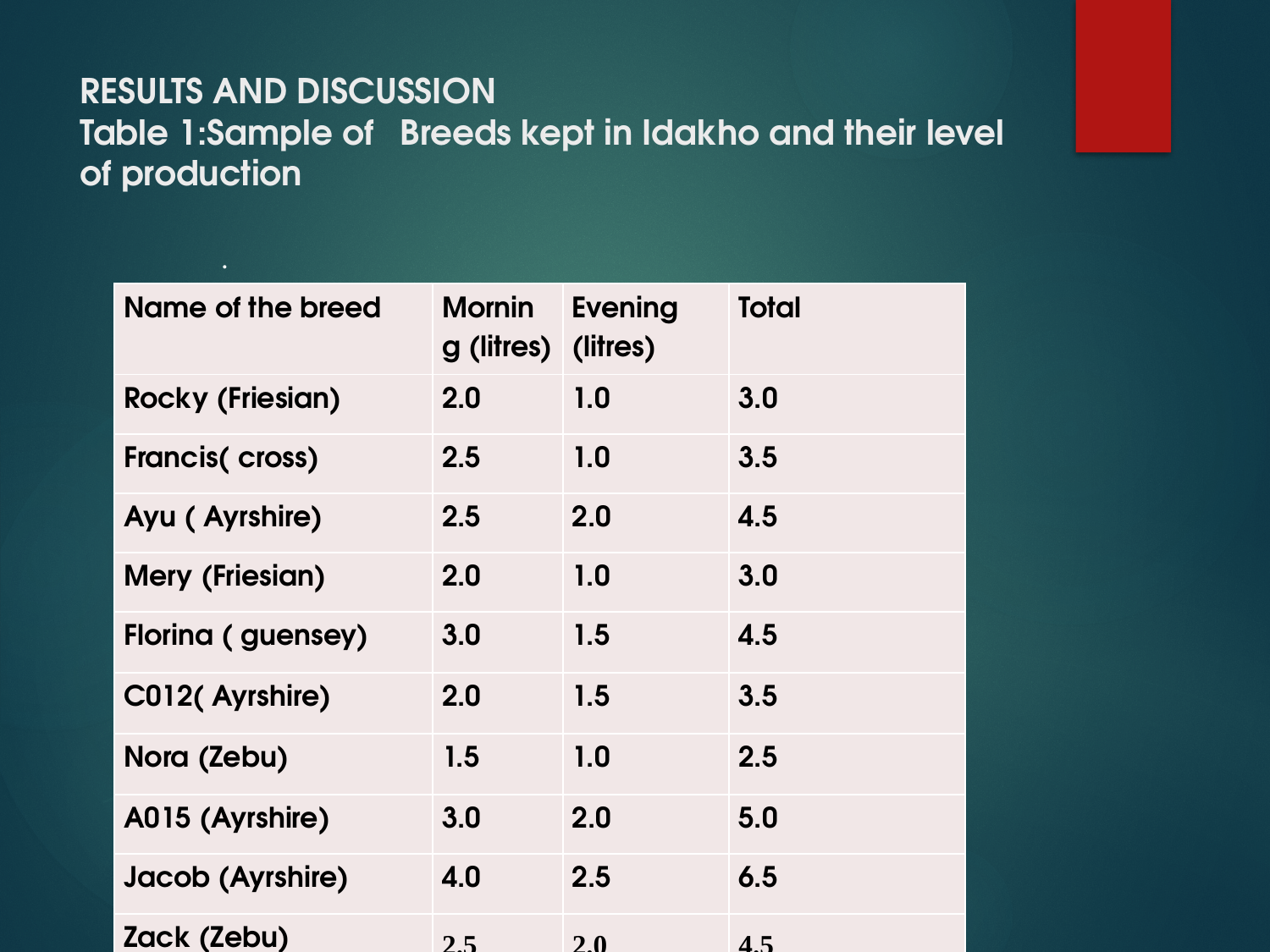

# RESULTS AND DISCUSSION Table 1:Sample of 	Breeds kept in Idakho and their level of production
.
| Name of the breed | Morning (litres) | Evening (litres) | Total |
| --- | --- | --- | --- |
| Rocky (Friesian) | 2.0 | 1.0 | 3.0 |
| Francis( cross) | 2.5 | 1.0 | 3.5 |
| Ayu ( Ayrshire) | 2.5 | 2.0 | 4.5 |
| Mery (Friesian) | 2.0 | 1.0 | 3.0 |
| Florina ( guensey) | 3.0 | 1.5 | 4.5 |
| C012( Ayrshire) | 2.0 | 1.5 | 3.5 |
| Nora (Zebu) | 1.5 | 1.0 | 2.5 |
| A015 (Ayrshire) | 3.0 | 2.0 | 5.0 |
| Jacob (Ayrshire) | 4.0 | 2.5 | 6.5 |
| Zack (Zebu) | 2.5 | 2.0 | 4.5 |